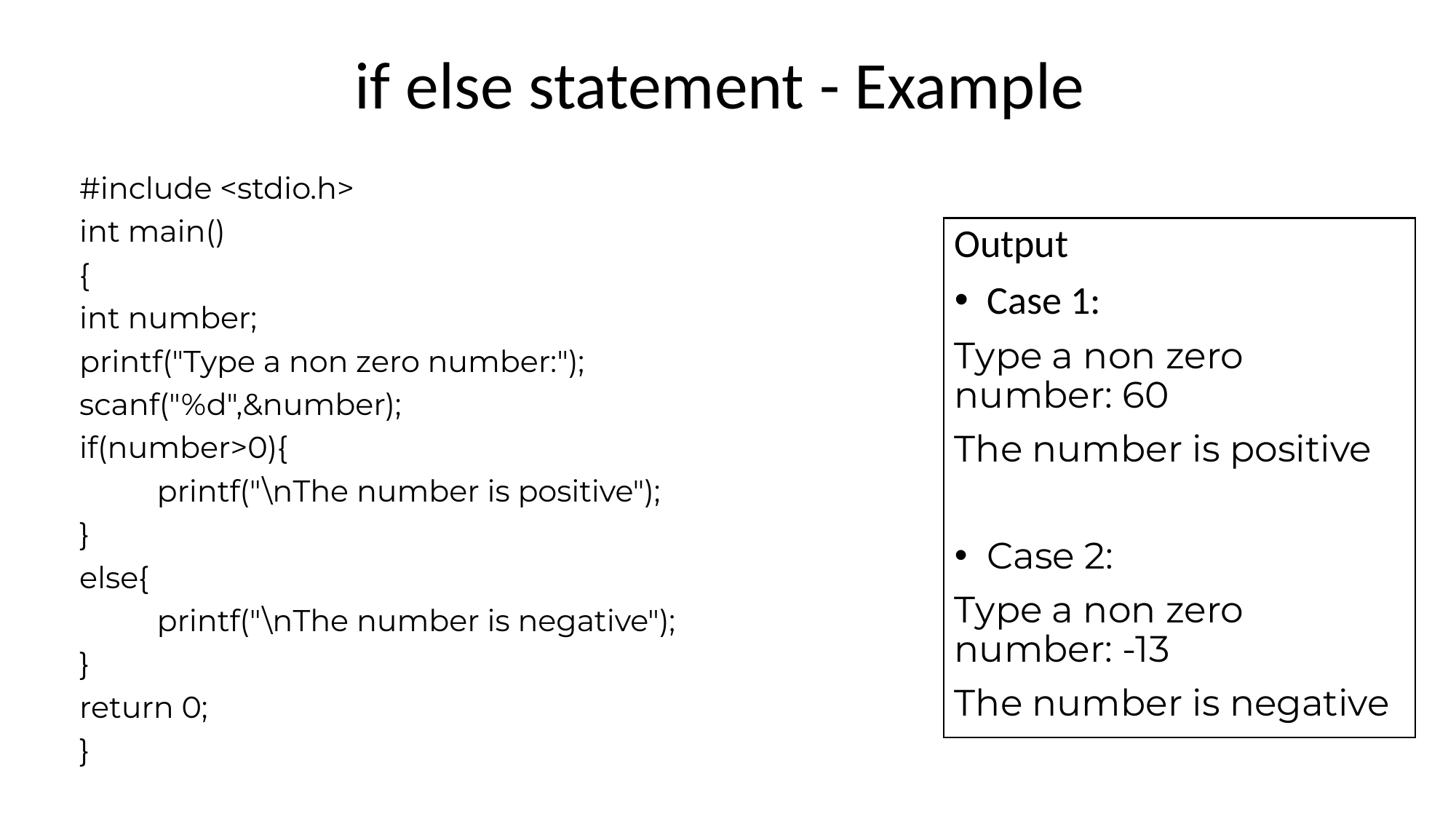

# if else statement - Example
#include <stdio.h>
int main()
{
int number;
printf("Type a non zero number:");
scanf("%d",&number);
if(number>0){
	printf("\nThe number is positive");
}
else{
	printf("\nThe number is negative");
}
return 0;
}
Output
Case 1:
Type a non zero number: 60
The number is positive

Case 2:
Type a non zero number: -13
The number is negative